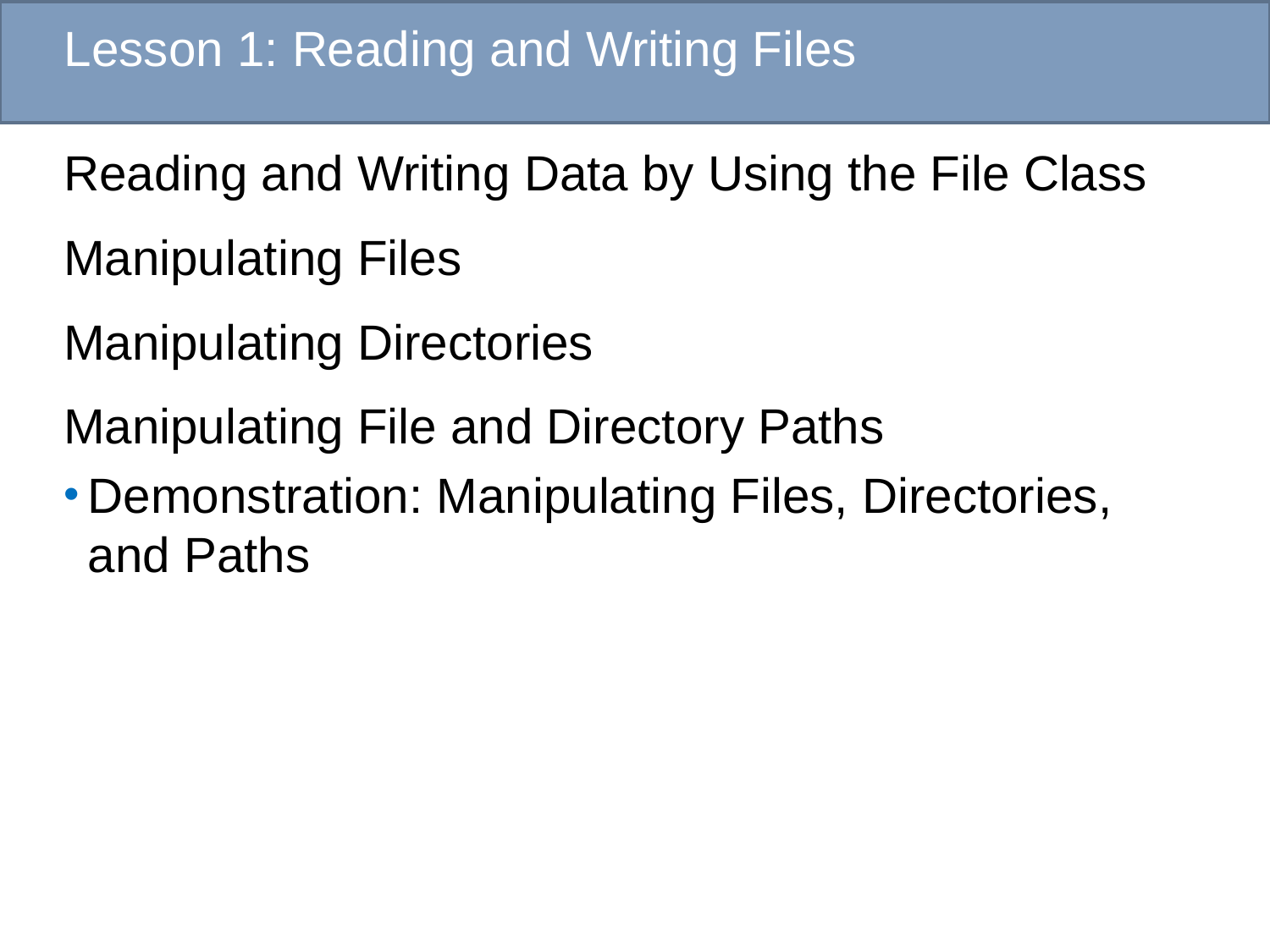

# Lesson 1: Reading and Writing Files
Reading and Writing Data by Using the File Class
Manipulating Files
Manipulating Directories
Manipulating File and Directory Paths
Demonstration: Manipulating Files, Directories, and Paths